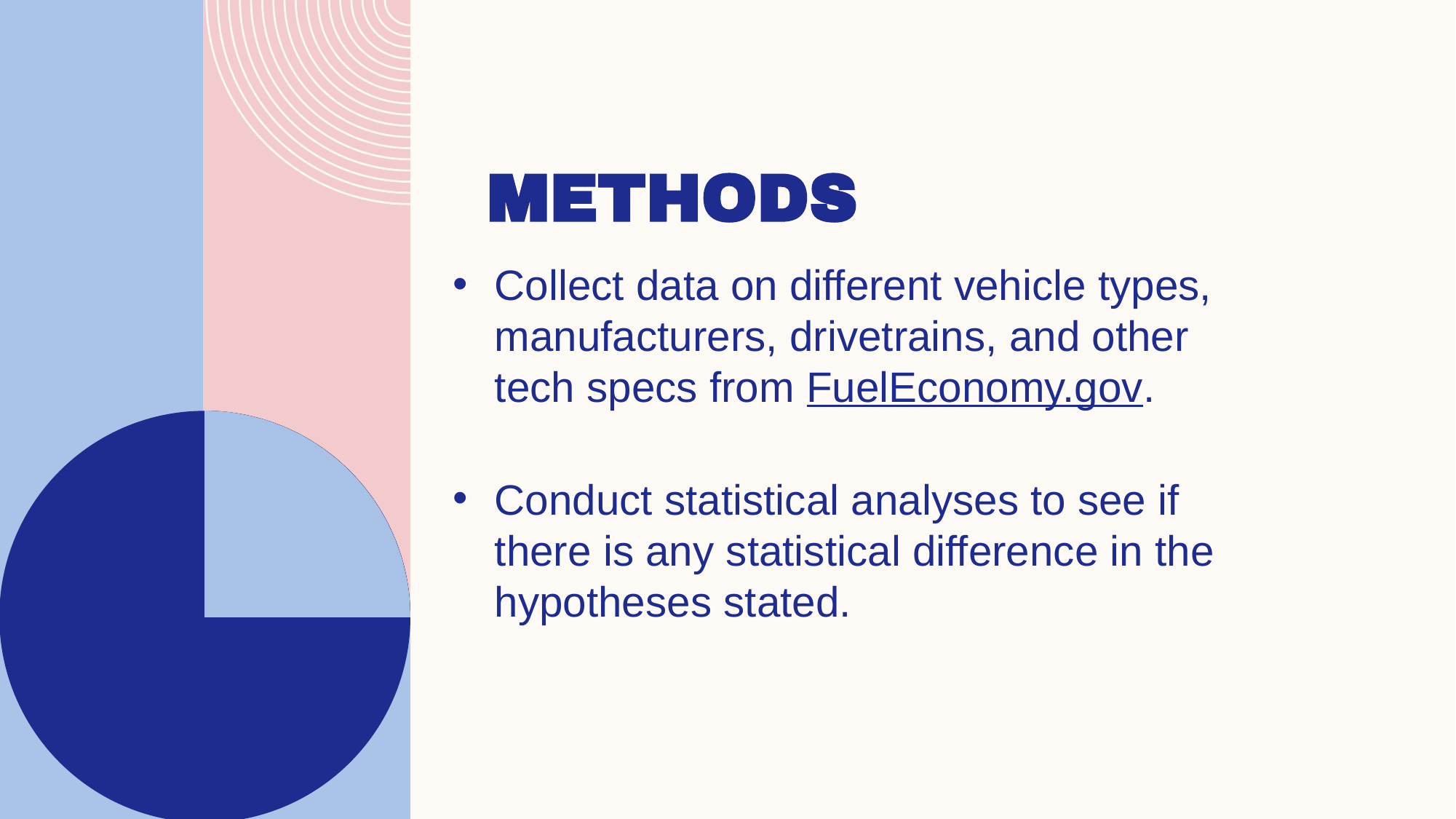

# methods
Collect data on different vehicle types, manufacturers, drivetrains, and other tech specs from FuelEconomy.gov.

Conduct statistical analyses to see if there is any statistical difference in the hypotheses stated.